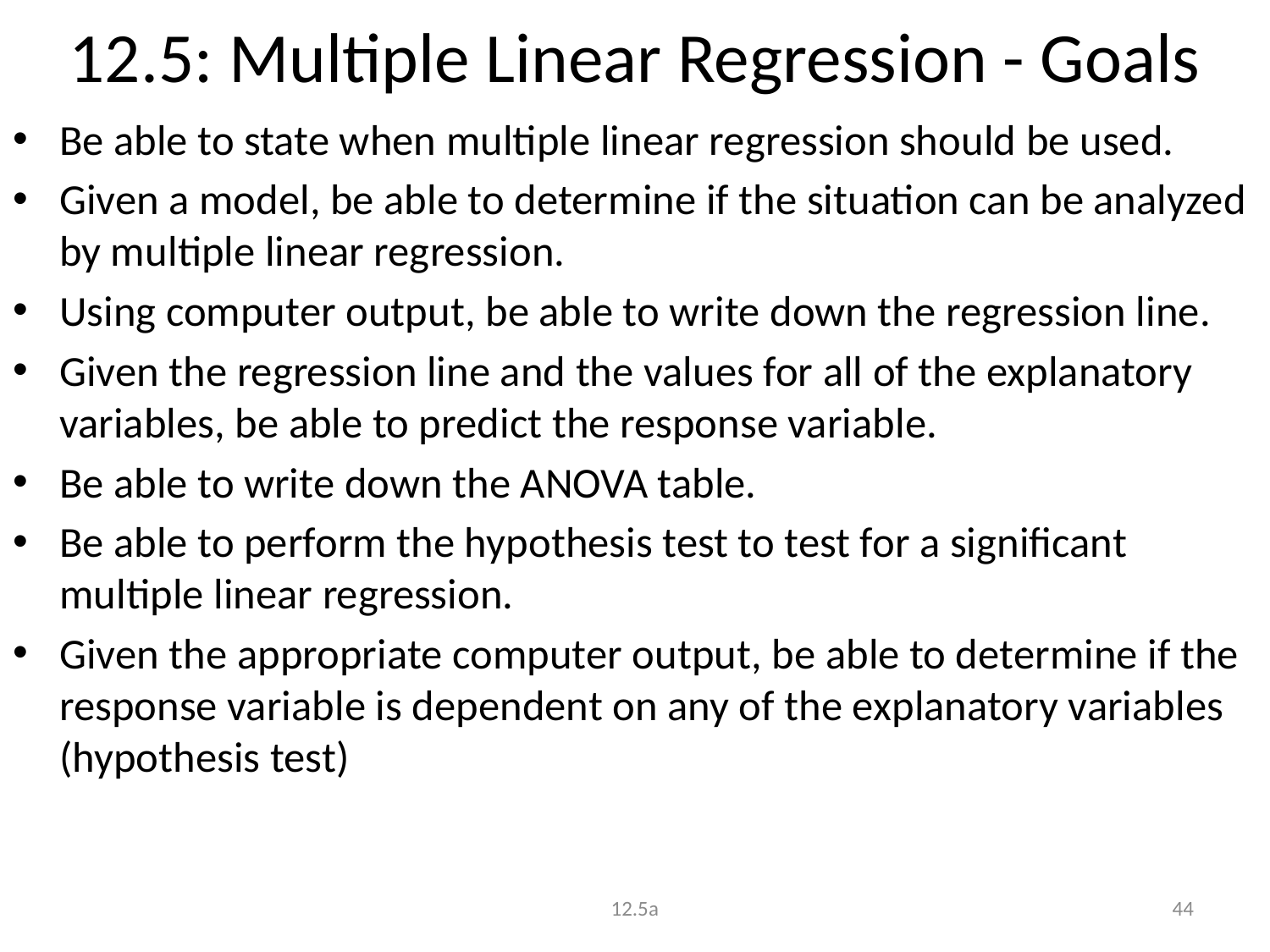

# 12.5: Multiple Linear Regression - Goals
Be able to state when multiple linear regression should be used.
Given a model, be able to determine if the situation can be analyzed by multiple linear regression.
Using computer output, be able to write down the regression line.
Given the regression line and the values for all of the explanatory variables, be able to predict the response variable.
Be able to write down the ANOVA table.
Be able to perform the hypothesis test to test for a significant multiple linear regression.
Given the appropriate computer output, be able to determine if the response variable is dependent on any of the explanatory variables (hypothesis test)

12.5a
44